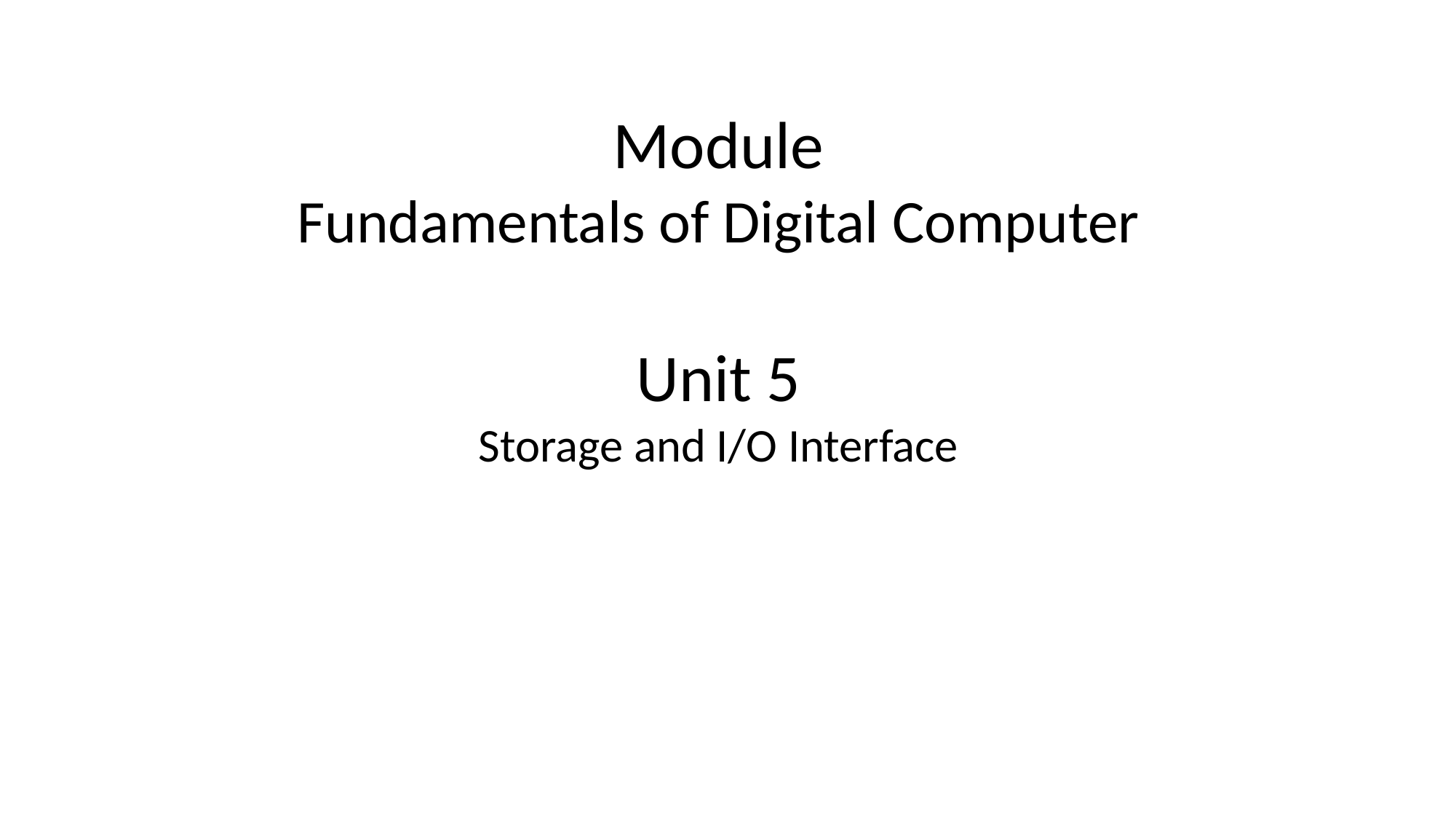

# Module Fundamentals of Digital Computer Unit 5 Storage and I/O Interface